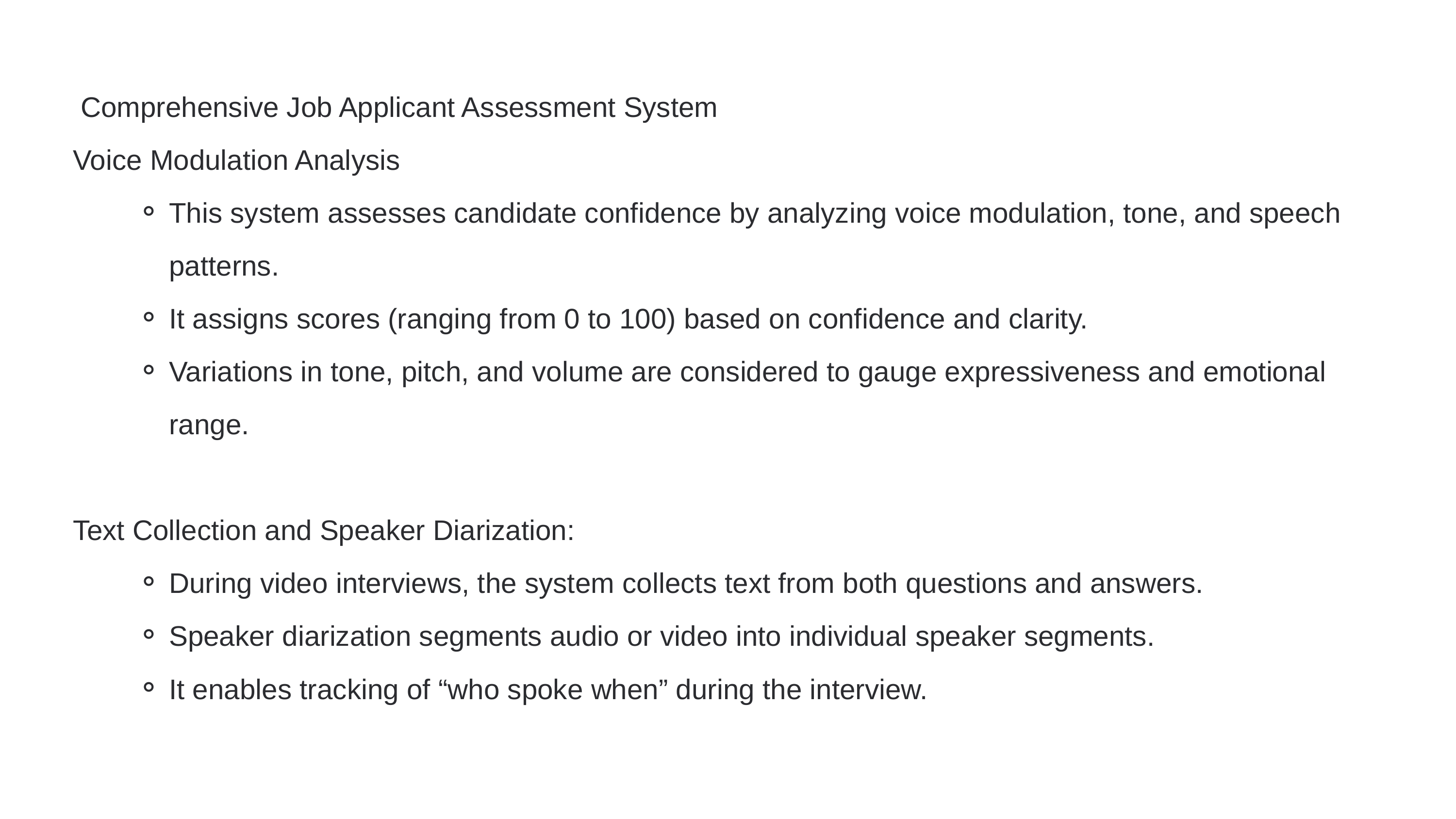

Comprehensive Job Applicant Assessment System
Voice Modulation Analysis
This system assesses candidate confidence by analyzing voice modulation, tone, and speech patterns.
It assigns scores (ranging from 0 to 100) based on confidence and clarity.
Variations in tone, pitch, and volume are considered to gauge expressiveness and emotional range.

Text Collection and Speaker Diarization:
During video interviews, the system collects text from both questions and answers.
Speaker diarization segments audio or video into individual speaker segments.
It enables tracking of “who spoke when” during the interview.